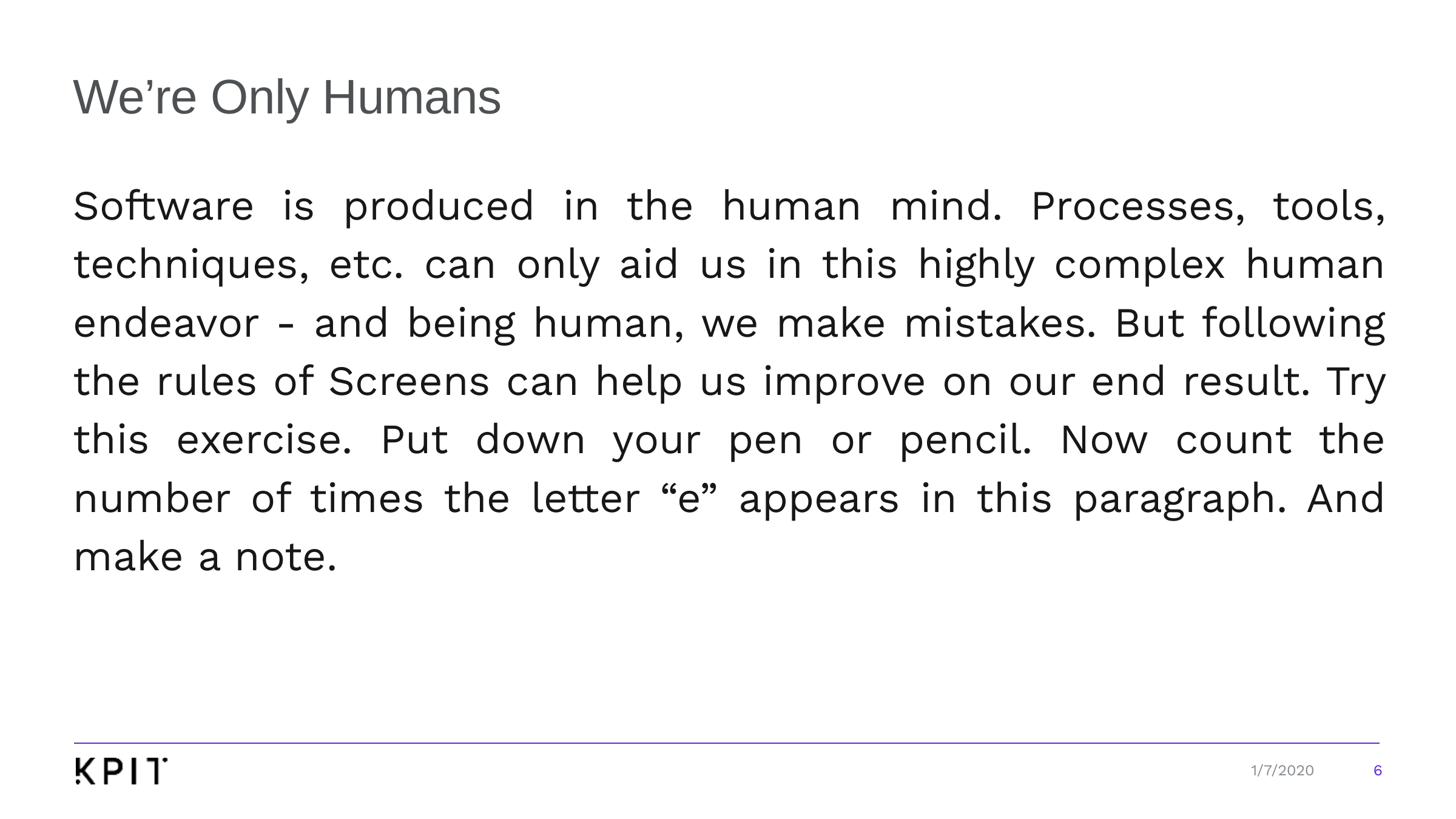

# We’re Only Humans
Software is produced in the human mind. Processes, tools, techniques, etc. can only aid us in this highly complex human endeavor - and being human, we make mistakes. But following the rules of Screens can help us improve on our end result. Try this exercise. Put down your pen or pencil. Now count the number of times the letter “e” appears in this paragraph. And make a note.

6
1/7/2020